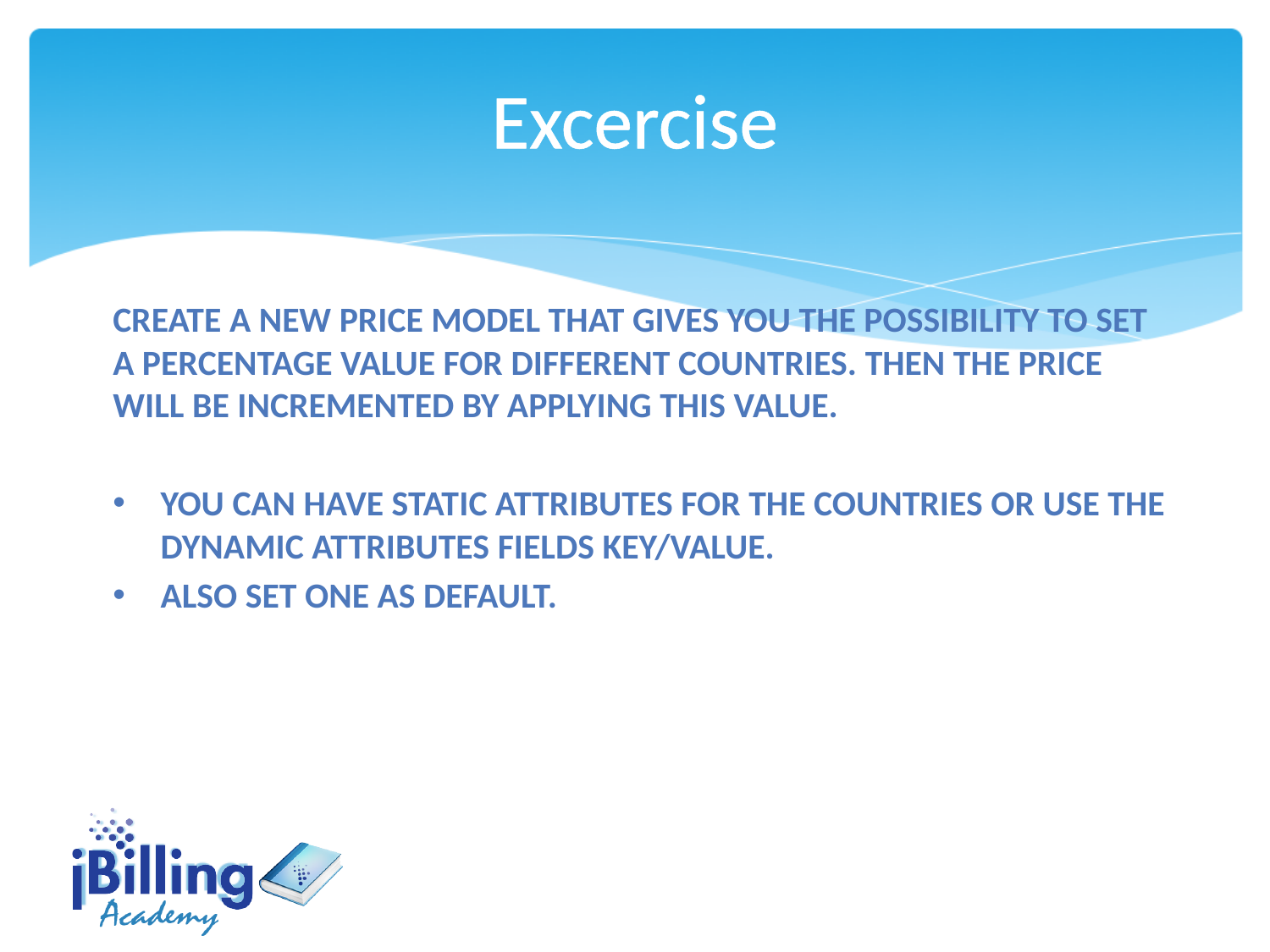

# Excercise
Create a new price model that gives you the possibility to set a percentage value for different countries. Then the price will be incremented by applying this value.

You can have static attributes for the countries or use the dynamic attributes fields key/value.
Also set one as default.